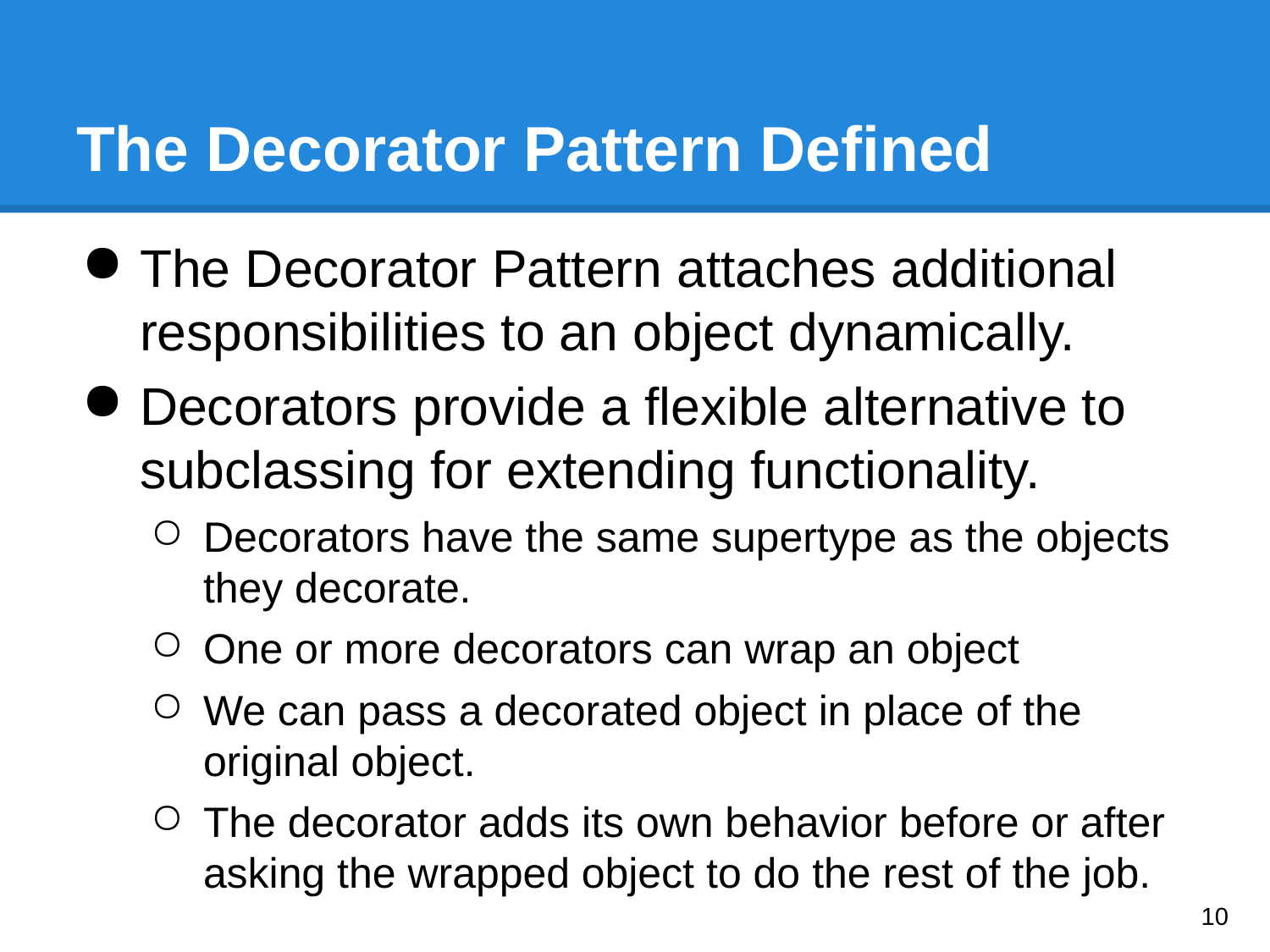

# The Decorator Pattern Defined
The Decorator Pattern attaches additional responsibilities to an object dynamically.
Decorators provide a flexible alternative to subclassing for extending functionality.
Decorators have the same supertype as the objects they decorate.
One or more decorators can wrap an object
We can pass a decorated object in place of the original object.
The decorator adds its own behavior before or after asking the wrapped object to do the rest of the job.
10